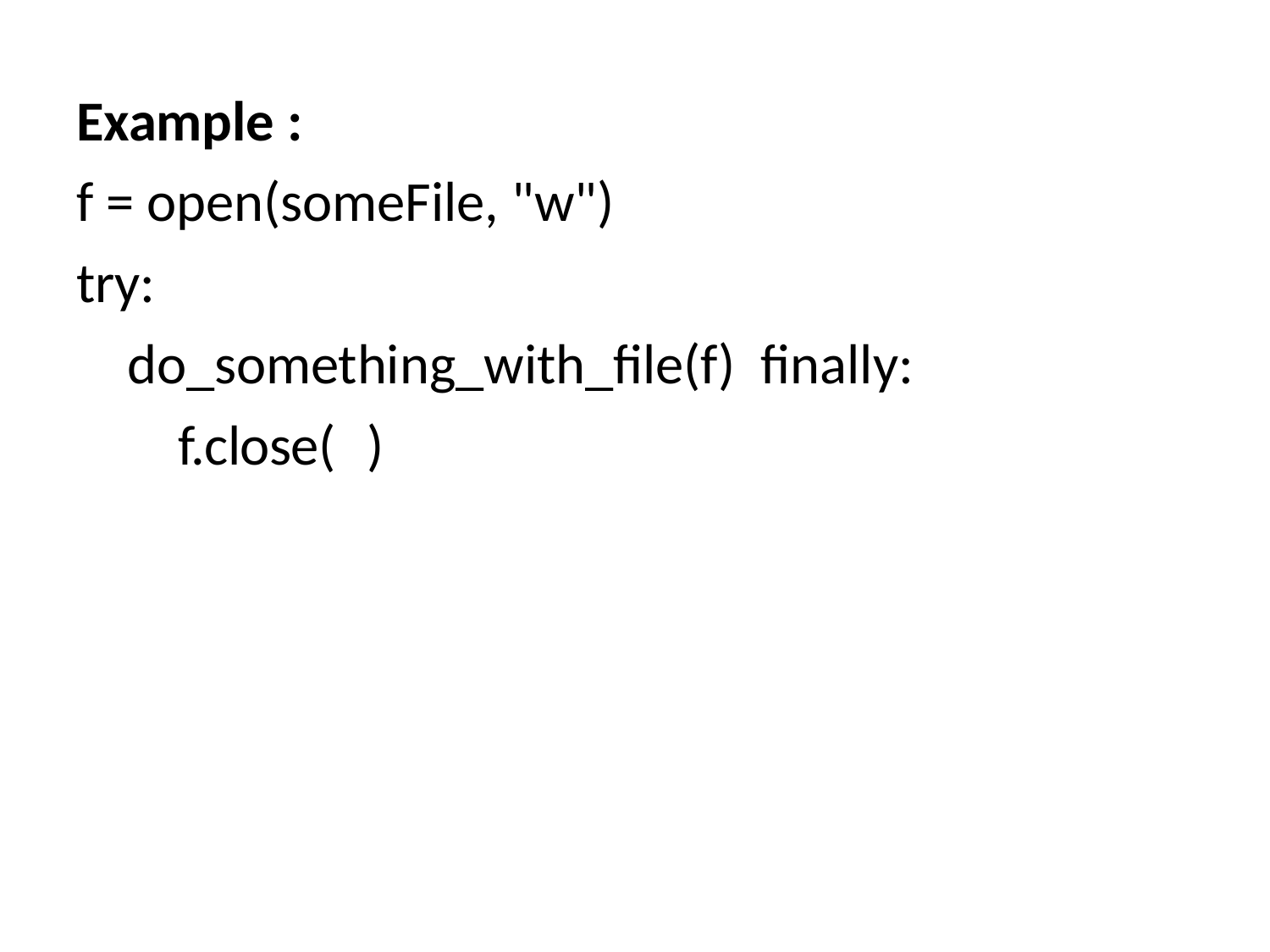

Example :
f = open(someFile, "w")
try:
do_something_with_file(f)  finally:
f.close(	)